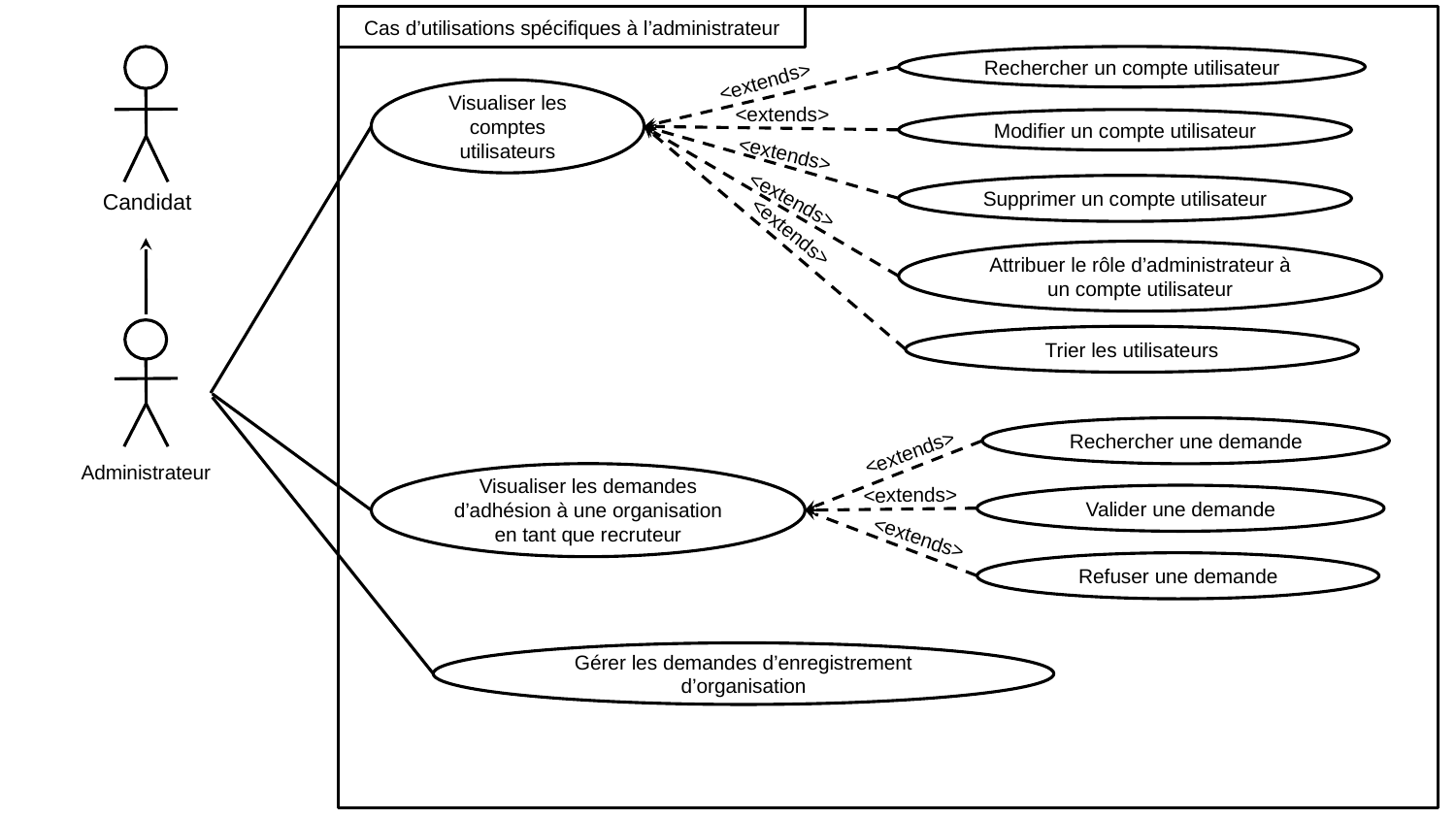

Cas d’utilisations spécifiques à l’administrateur

Rechercher un compte utilisateur
<extends>
Visualiser les comptes utilisateurs
<extends>
Modifier un compte utilisateur
<extends>
Candidat
Supprimer un compte utilisateur
<extends>
<extends>
Attribuer le rôle d’administrateur à un compte utilisateur

Trier les utilisateurs
Rechercher une demande
<extends>
Administrateur
Visualiser les demandes d’adhésion à une organisation en tant que recruteur
<extends>
Valider une demande
<extends>
Refuser une demande
Gérer les demandes d’enregistrement d’organisation